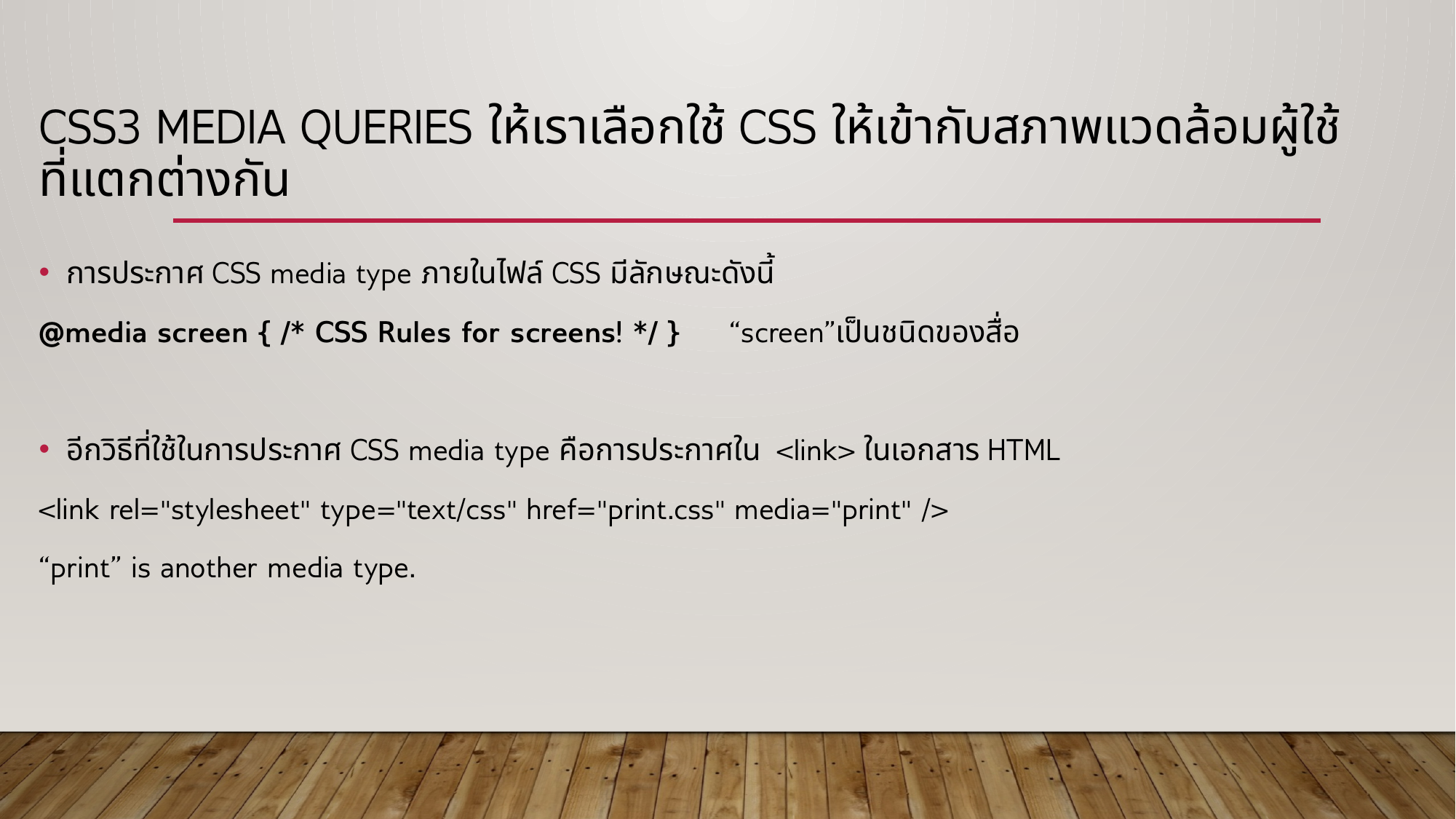

# CSS3 media queries ให้เราเลือกใช้ CSS ให้เข้ากับสภาพแวดล้อมผู้ใช้ที่แตกต่างกัน
การประกาศ CSS media type ภายในไฟล์ CSS มีลักษณะดังนี้
@media screen { /* CSS Rules for screens! */ }     “screen”เป็นชนิดของสื่อ

อีกวิธีที่ใช้ในการประกาศ CSS media type คือการประกาศใน  <link> ในเอกสาร HTML
<link rel="stylesheet" type="text/css" href="print.css" media="print" />
“print” is another media type.